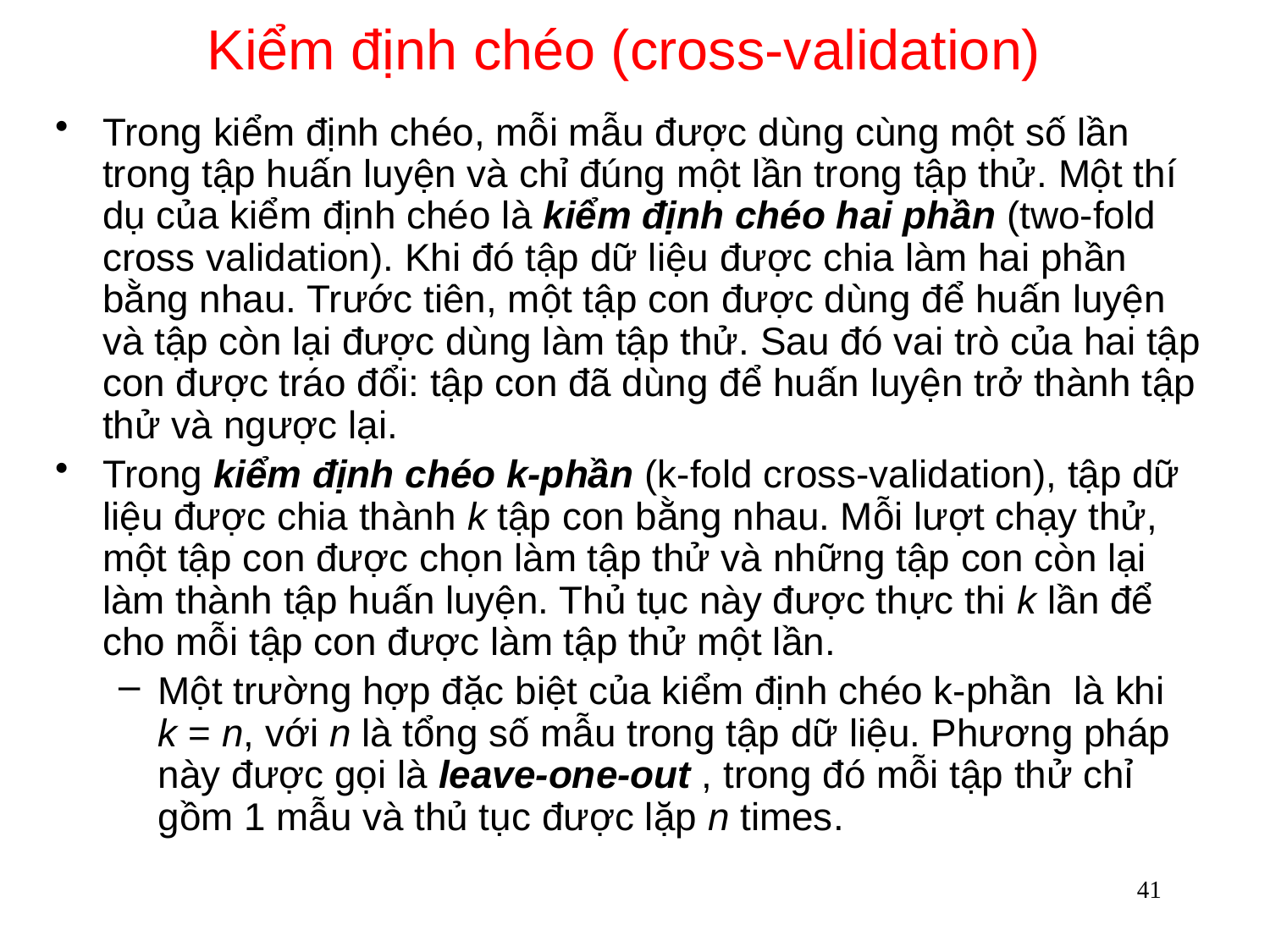

# Kiểm định chéo (cross-validation)
Trong kiểm định chéo, mỗi mẫu được dùng cùng một số lần trong tập huấn luyện và chỉ đúng một lần trong tập thử. Một thí dụ của kiểm định chéo là kiểm định chéo hai phần (two-fold cross validation). Khi đó tập dữ liệu được chia làm hai phần bằng nhau. Trước tiên, một tập con được dùng để huấn luyện và tập còn lại được dùng làm tập thử. Sau đó vai trò của hai tập con được tráo đổi: tập con đã dùng để huấn luyện trở thành tập thử và ngược lại.
Trong kiểm định chéo k-phần (k-fold cross-validation), tập dữ liệu được chia thành k tập con bằng nhau. Mỗi lượt chạy thử, một tập con được chọn làm tập thử và những tập con còn lại làm thành tập huấn luyện. Thủ tục này được thực thi k lần để cho mỗi tập con được làm tập thử một lần.
Một trường hợp đặc biệt của kiểm định chéo k-phần  là khi    k = n, với n là tổng số mẫu trong tập dữ liệu. Phương pháp này được gọi là leave-one-out , trong đó mỗi tập thử chỉ gồm 1 mẫu và thủ tục được lặp n times.
41